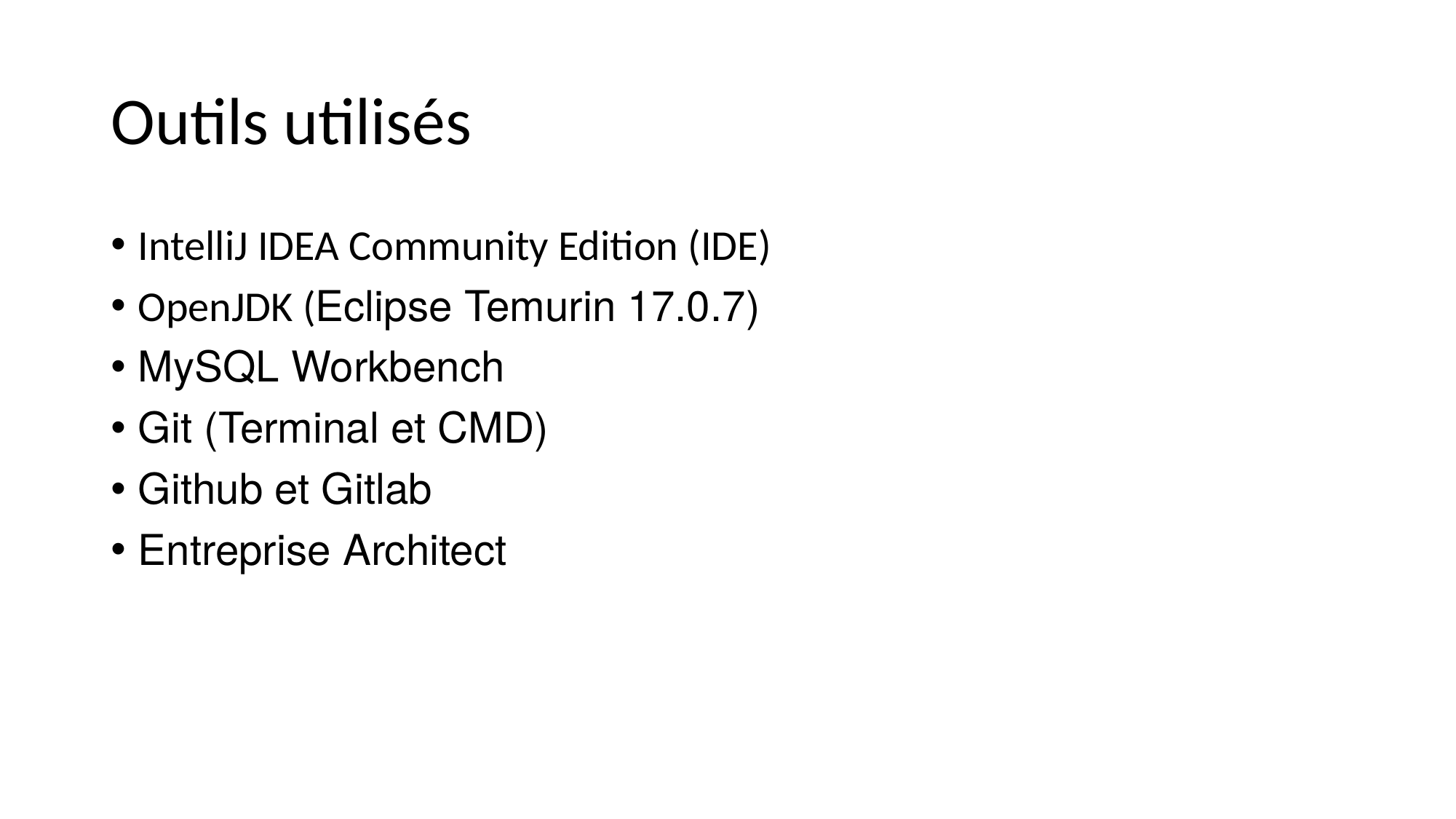

# Outils utilisés
IntelliJ IDEA Community Edition (IDE)
OpenJDK (Eclipse Temurin 17.0.7)
MySQL Workbench
Git (Terminal et CMD)
Github et Gitlab
Entreprise Architect